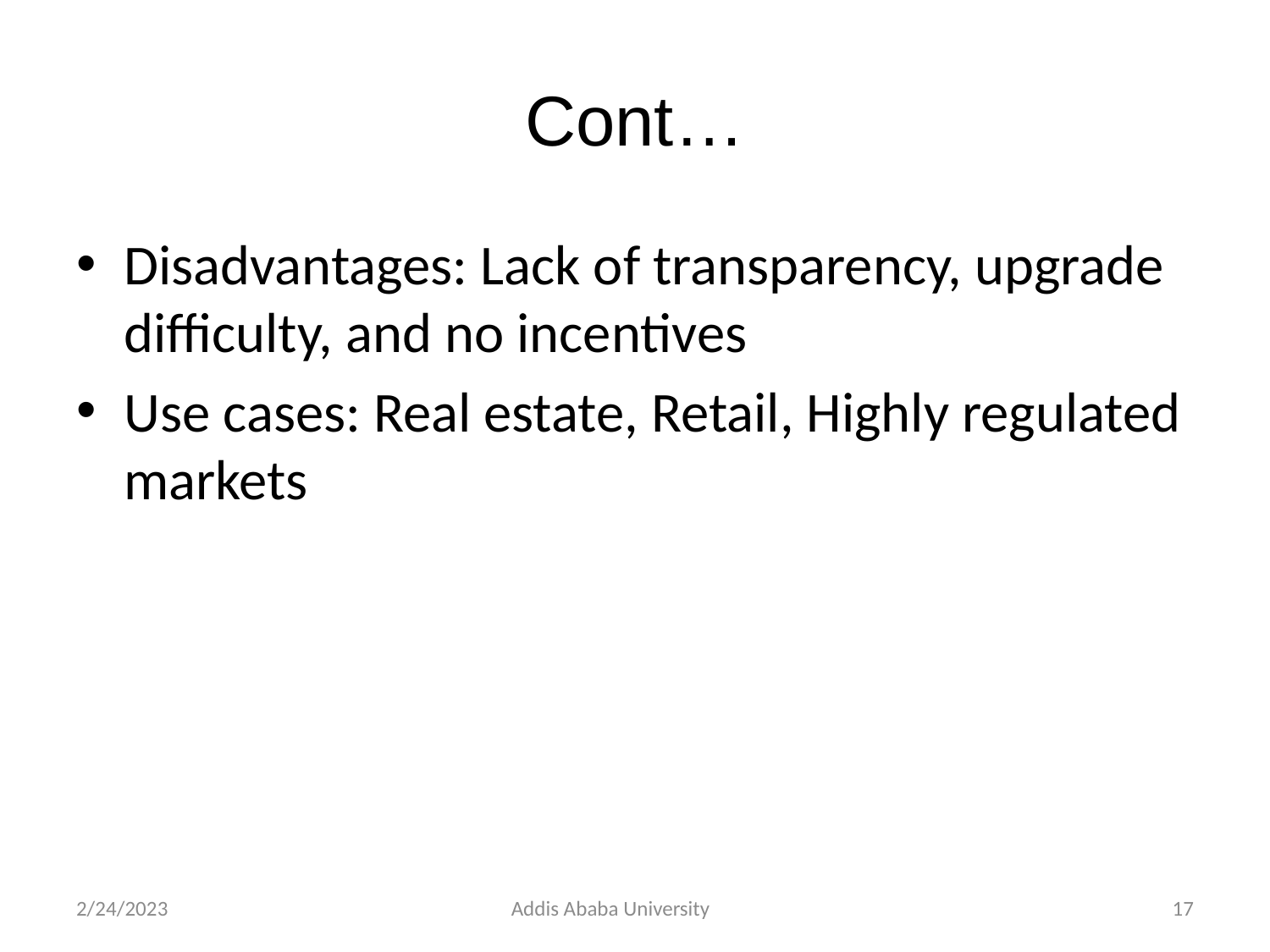

# Cont…
Disadvantages: Lack of transparency, upgrade difficulty, and no incentives
Use cases: Real estate, Retail, Highly regulated markets

2/24/2023
Addis Ababa University
17